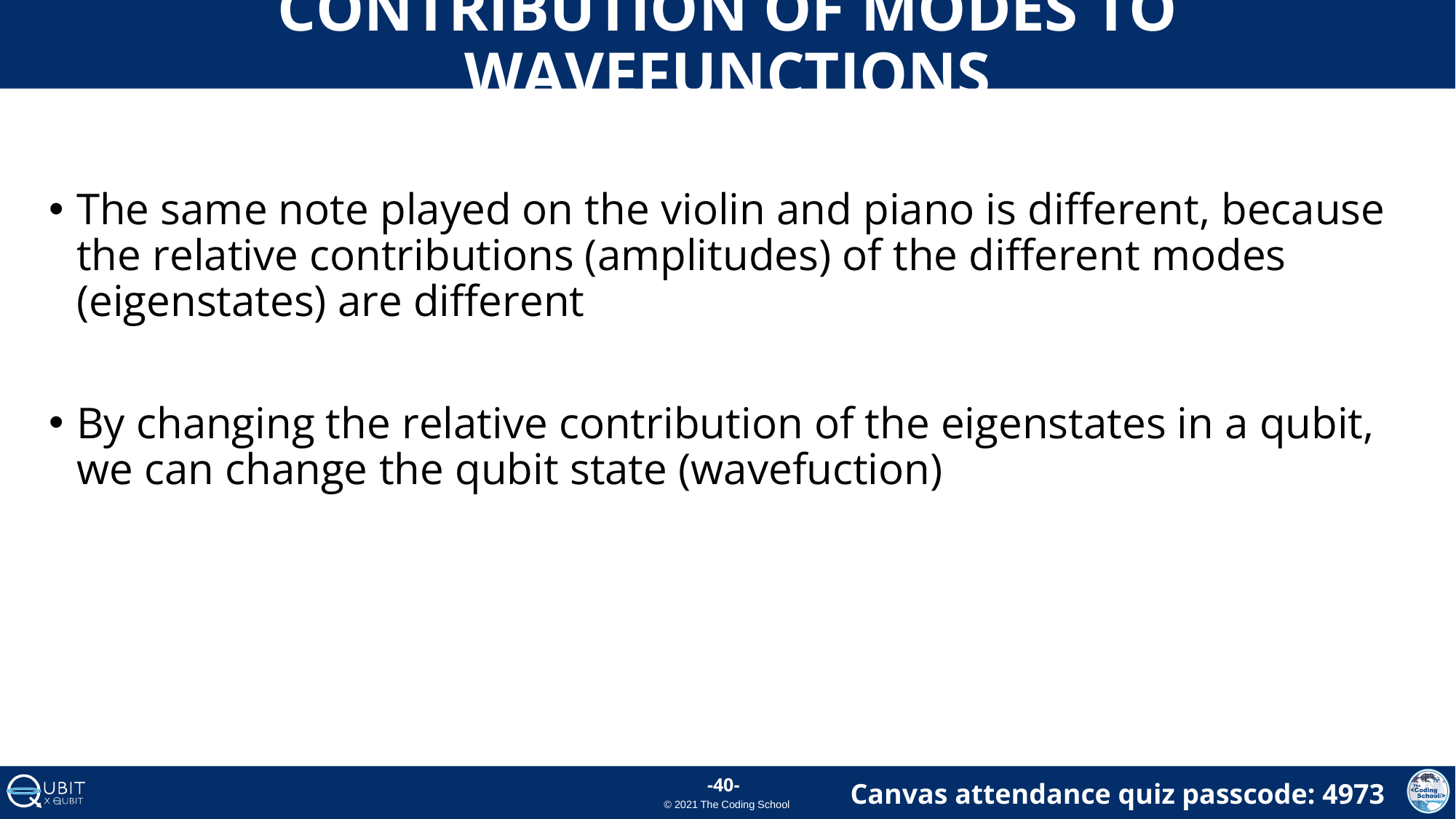

# Contribution of modes to wavefunctions

The same note played on the violin and piano is different, because the relative contributions (amplitudes) of the different modes (eigenstates) are different

By changing the relative contribution of the eigenstates in a qubit, we can change the qubit state (wavefuction)
-40-